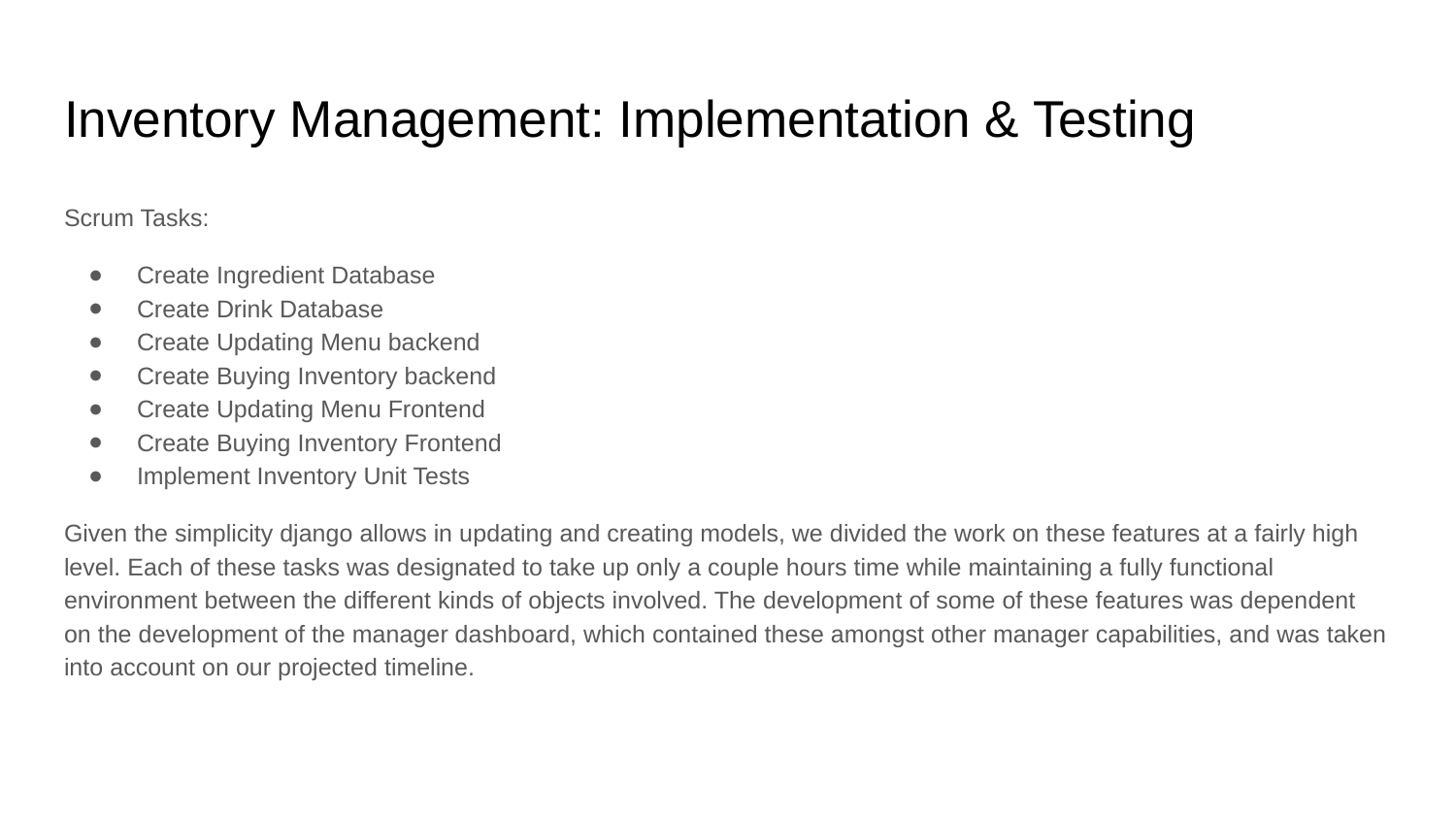

# Inventory Management: Implementation & Testing
Scrum Tasks:
Create Ingredient Database
Create Drink Database
Create Updating Menu backend
Create Buying Inventory backend
Create Updating Menu Frontend
Create Buying Inventory Frontend
Implement Inventory Unit Tests
Given the simplicity django allows in updating and creating models, we divided the work on these features at a fairly high level. Each of these tasks was designated to take up only a couple hours time while maintaining a fully functional environment between the different kinds of objects involved. The development of some of these features was dependent on the development of the manager dashboard, which contained these amongst other manager capabilities, and was taken into account on our projected timeline.